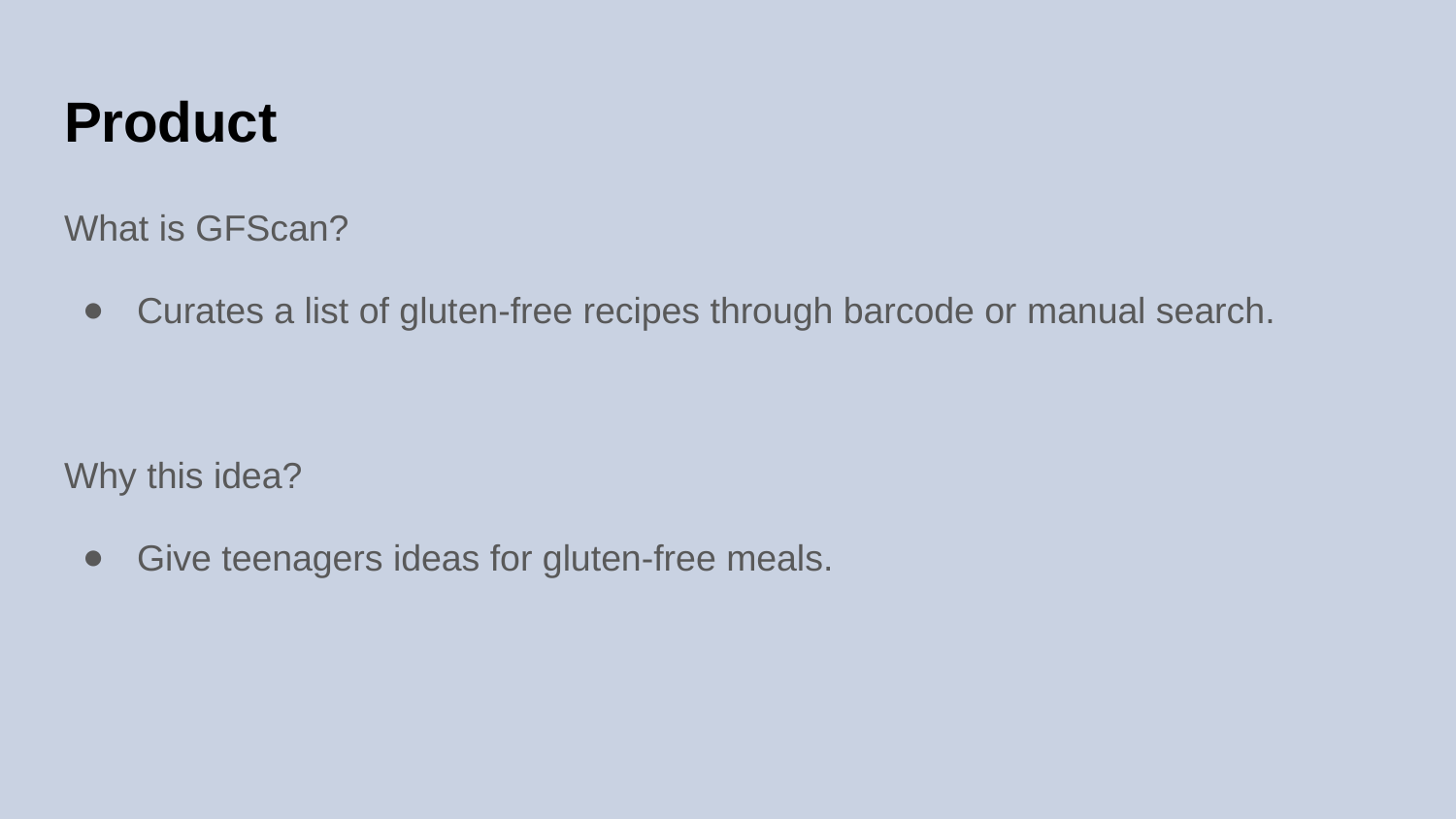

# Product
What is GFScan?
Curates a list of gluten-free recipes through barcode or manual search.

Why this idea?
Give teenagers ideas for gluten-free meals.